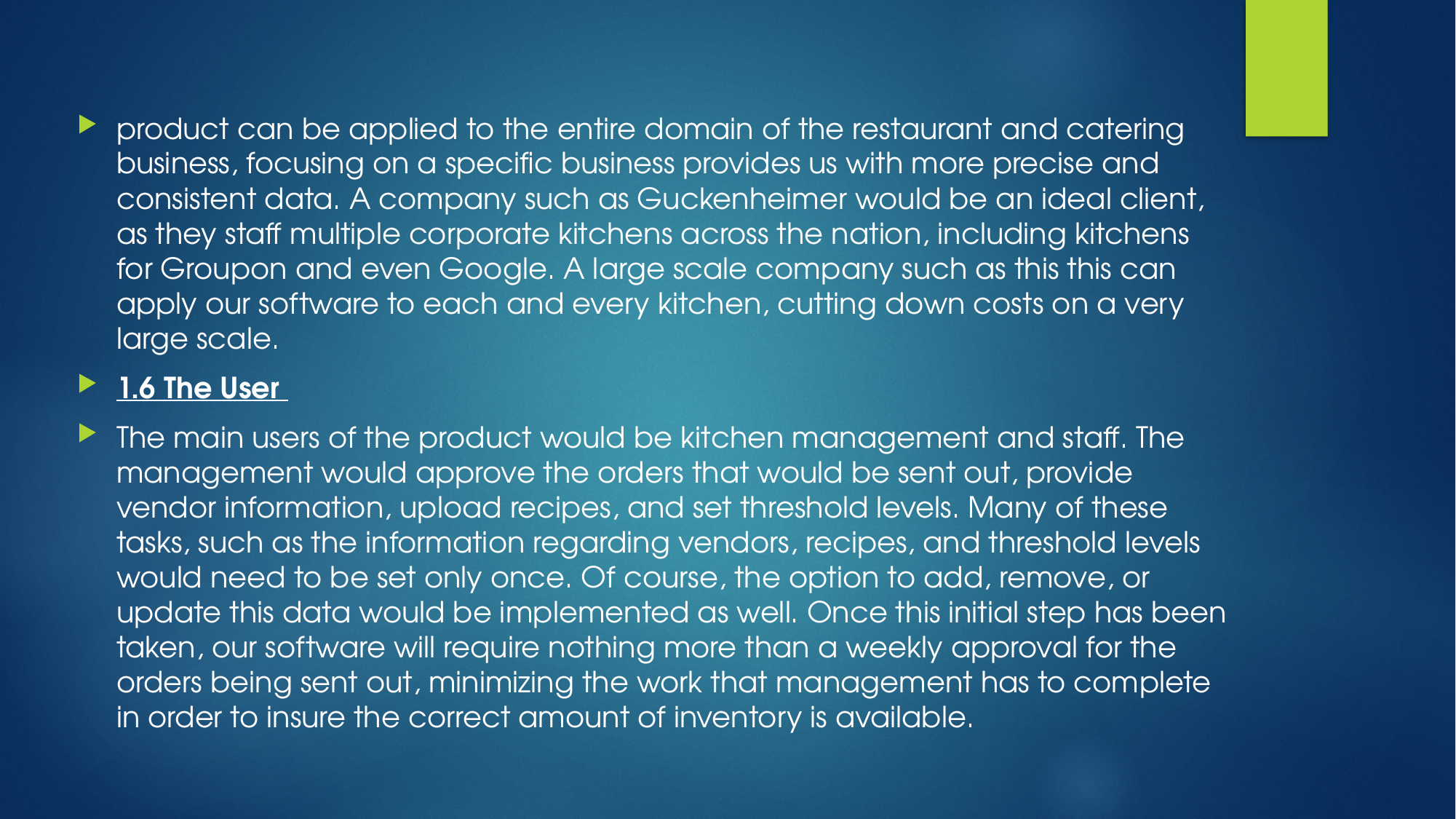

#
product can be applied to the entire domain of the restaurant and catering business, focusing on a specific business provides us with more precise and consistent data. A company such as Guckenheimer would be an ideal client, as they staff multiple corporate kitchens across the nation, including kitchens for Groupon and even Google. A large scale company such as this this can apply our software to each and every kitchen, cutting down costs on a very large scale.
1.6 The User
The main users of the product would be kitchen management and staff. The management would approve the orders that would be sent out, provide vendor information, upload recipes, and set threshold levels. Many of these tasks, such as the information regarding vendors, recipes, and threshold levels would need to be set only once. Of course, the option to add, remove, or update this data would be implemented as well. Once this initial step has been taken, our software will require nothing more than a weekly approval for the orders being sent out, minimizing the work that management has to complete in order to insure the correct amount of inventory is available.